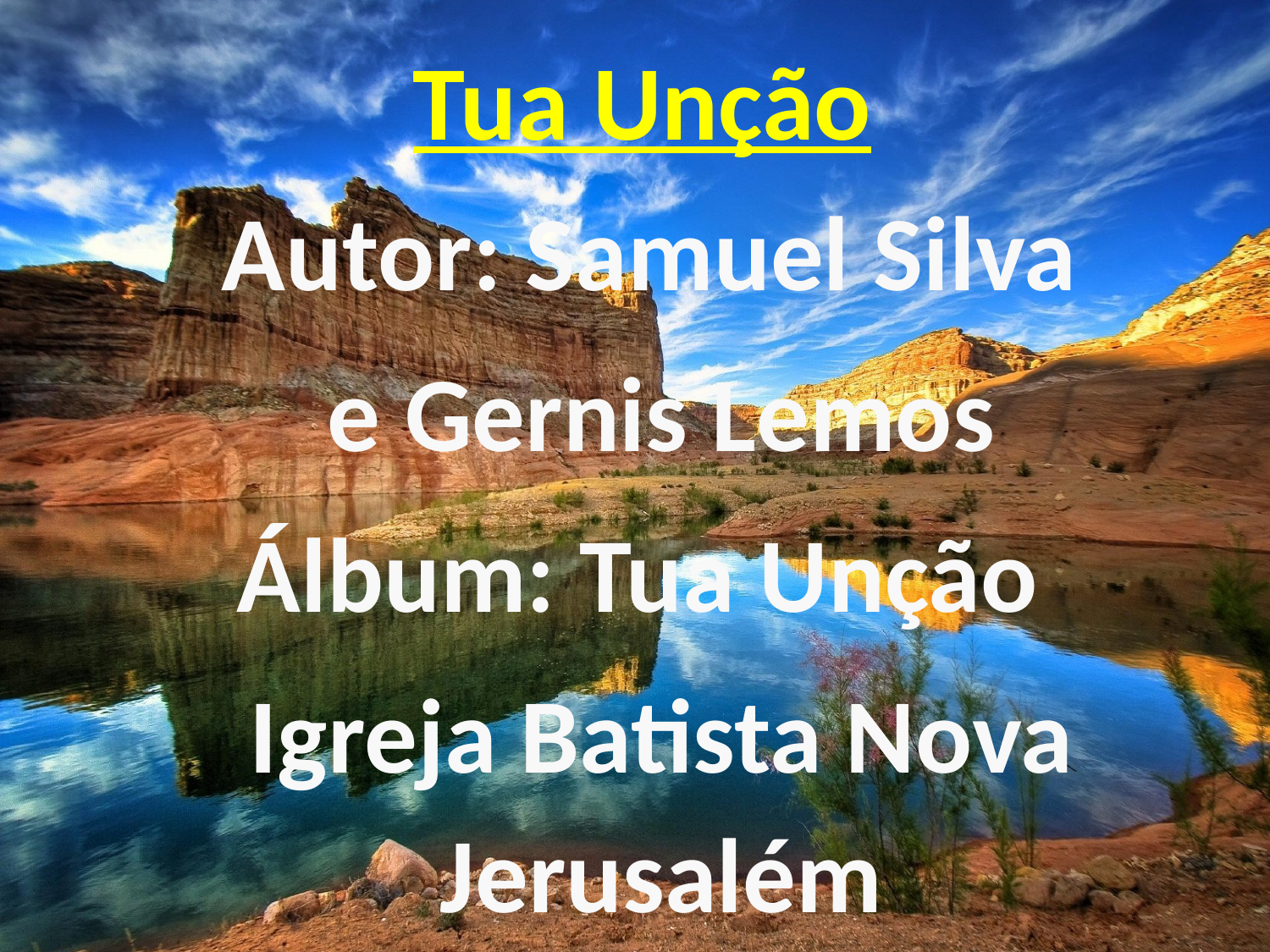

# Tua Unção
Autor: Samuel Silva
e Gernis Lemos
Álbum: Tua Unção
Igreja Batista Nova Jerusalém